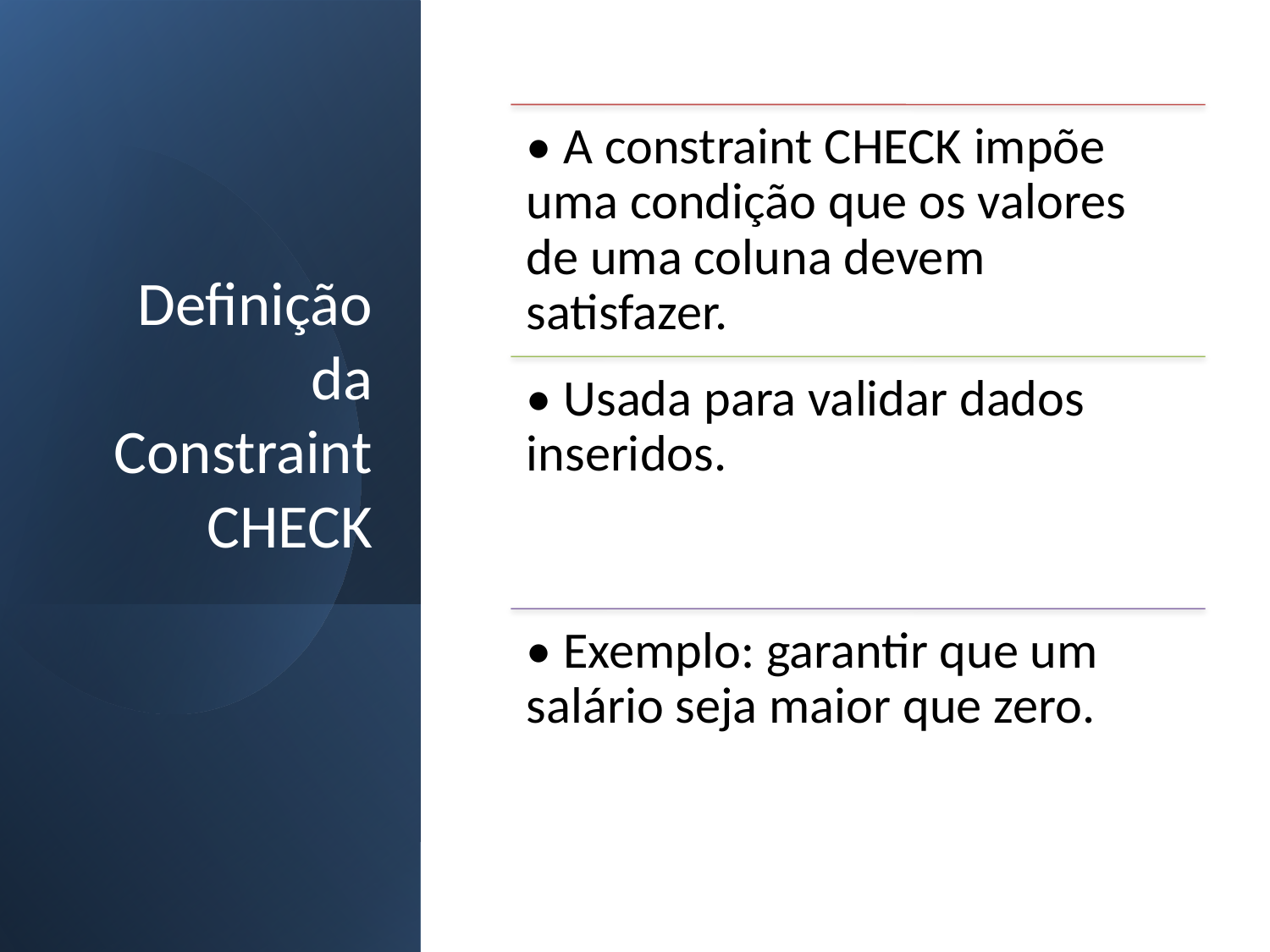

• A constraint CHECK impõe uma condição que os valores de uma coluna devem satisfazer.
• Usada para validar dados inseridos.
• Exemplo: garantir que um salário seja maior que zero.

# Definição da Constraint CHECK